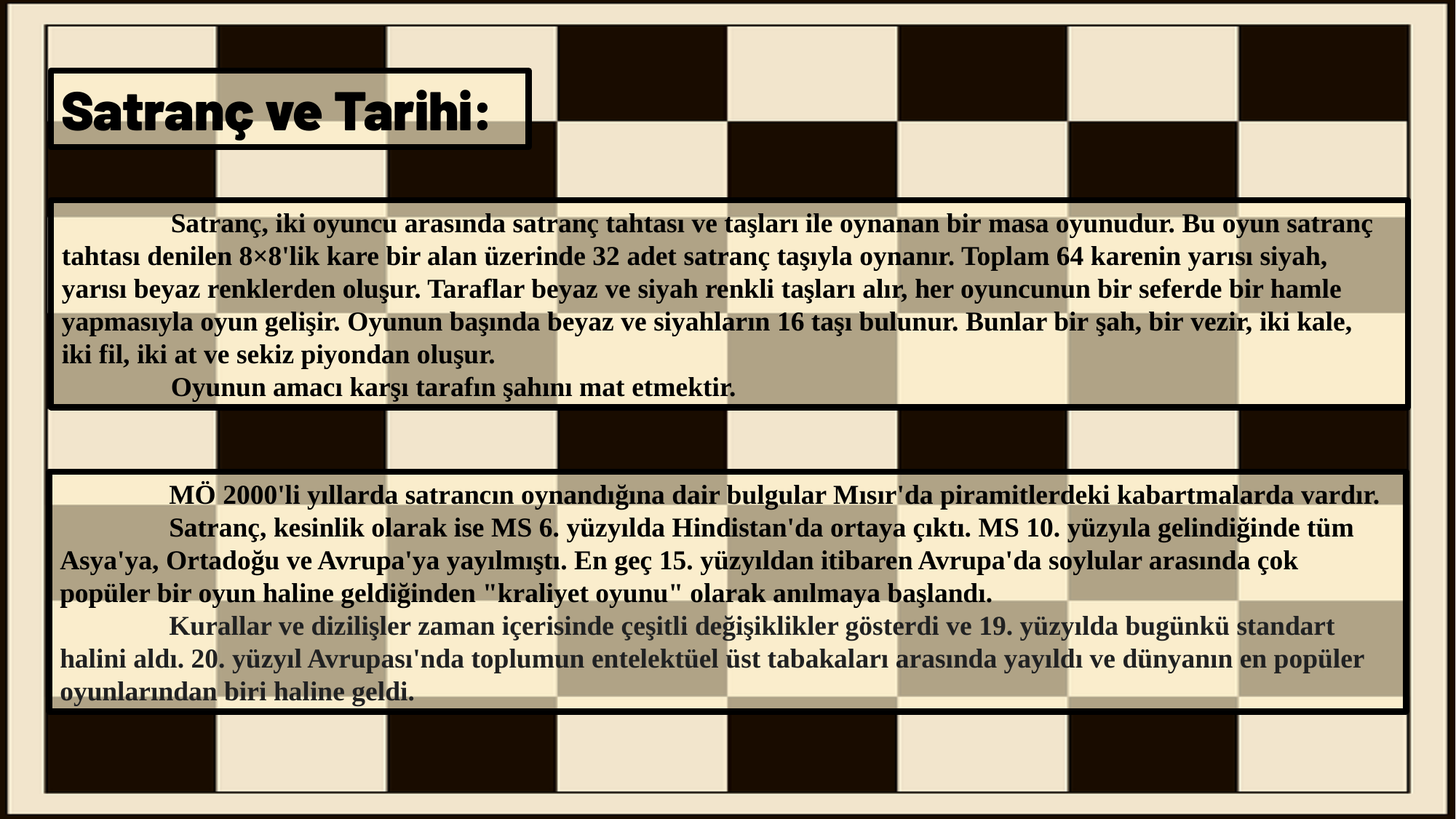

Satranç ve Tarihi:
	Satranç, iki oyuncu arasında satranç tahtası ve taşları ile oynanan bir masa oyunudur. Bu oyun satranç tahtası denilen 8×8'lik kare bir alan üzerinde 32 adet satranç taşıyla oynanır. Toplam 64 karenin yarısı siyah, yarısı beyaz renklerden oluşur. Taraflar beyaz ve siyah renkli taşları alır, her oyuncunun bir seferde bir hamle yapmasıyla oyun gelişir. Oyunun başında beyaz ve siyahların 16 taşı bulunur. Bunlar bir şah, bir vezir, iki kale, iki fil, iki at ve sekiz piyondan oluşur.
	Oyunun amacı karşı tarafın şahını mat etmektir.
	MÖ 2000'li yıllarda satrancın oynandığına dair bulgular Mısır'da piramitlerdeki kabartmalarda vardır.
	Satranç, kesinlik olarak ise MS 6. yüzyılda Hindistan'da ortaya çıktı. MS 10. yüzyıla gelindiğinde tüm Asya'ya, Ortadoğu ve Avrupa'ya yayılmıştı. En geç 15. yüzyıldan itibaren Avrupa'da soylular arasında çok popüler bir oyun haline geldiğinden "kraliyet oyunu" olarak anılmaya başlandı.
	Kurallar ve dizilişler zaman içerisinde çeşitli değişiklikler gösterdi ve 19. yüzyılda bugünkü standart halini aldı. 20. yüzyıl Avrupası'nda toplumun entelektüel üst tabakaları arasında yayıldı ve dünyanın en popüler oyunlarından biri haline geldi.